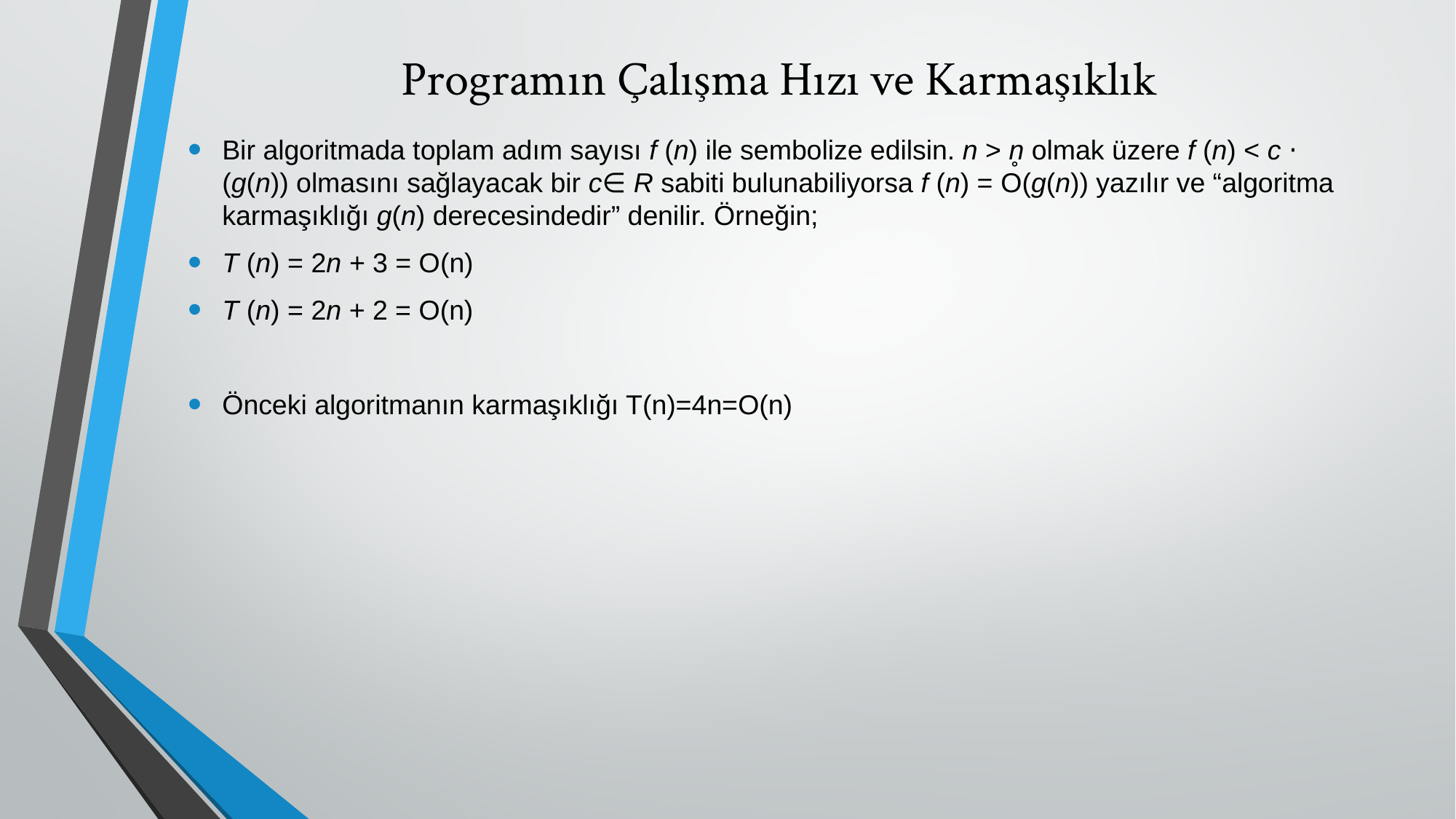

# Programın Çalışma Hızı ve Karmaşıklık
Bir algoritmada toplam adım sayısı f (n) ile sembolize edilsin. n > n̥ olmak üzere f (n) < c ⋅ (g(n)) olmasını sağlayacak bir c∈ R sabiti bulunabiliyorsa f (n) = Ο(g(n)) yazılır ve “algoritma karmaşıklığı g(n) derecesindedir” denilir. Örneğin;
T (n) = 2n + 3 = Ο(n)
T (n) = 2n + 2 = O(n)

Önceki algoritmanın karmaşıklığı T(n)=4n=O(n)